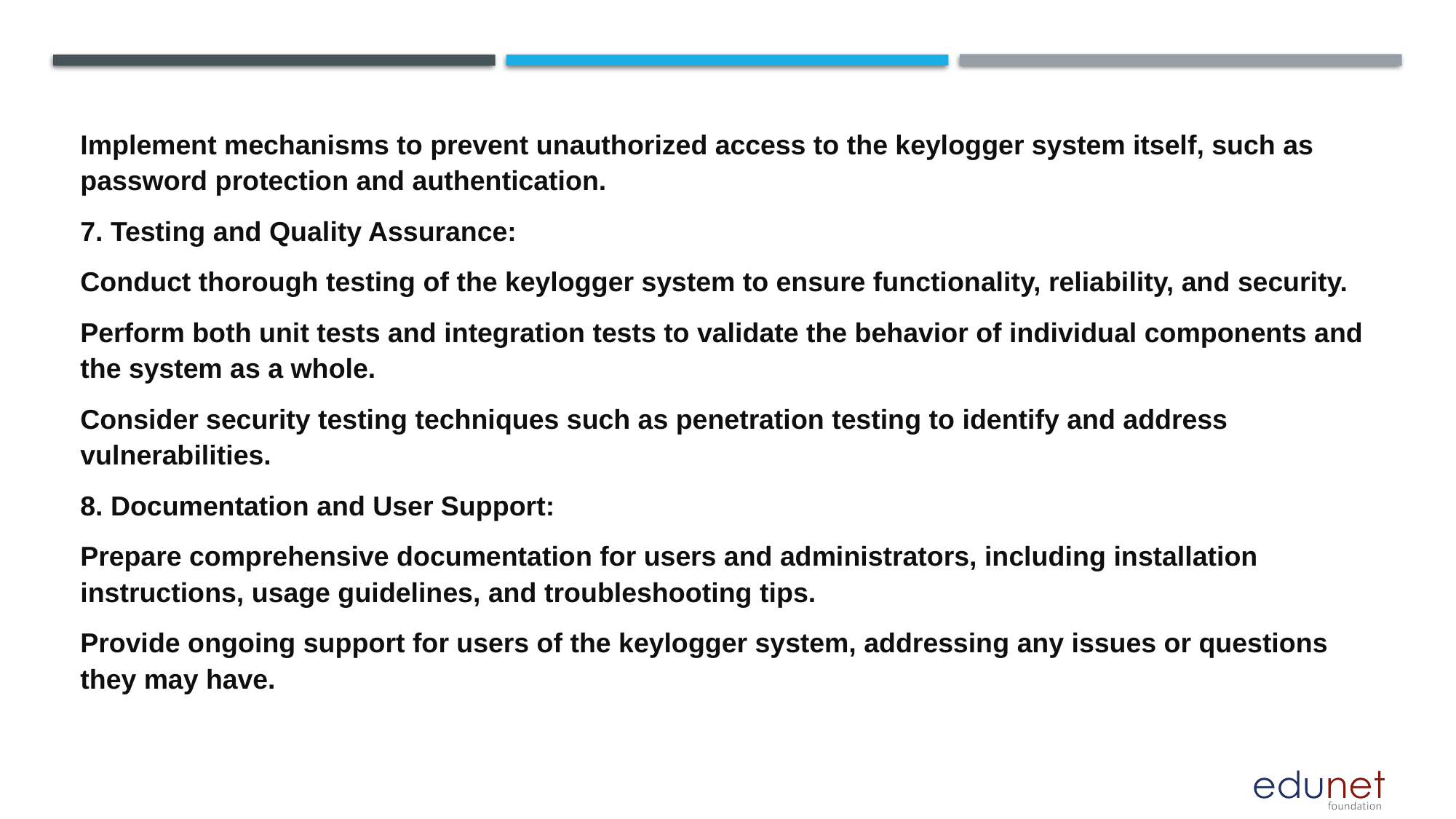

#
Implement mechanisms to prevent unauthorized access to the keylogger system itself, such as password protection and authentication.
7. Testing and Quality Assurance:
Conduct thorough testing of the keylogger system to ensure functionality, reliability, and security.
Perform both unit tests and integration tests to validate the behavior of individual components and the system as a whole.
Consider security testing techniques such as penetration testing to identify and address vulnerabilities.
8. Documentation and User Support:
Prepare comprehensive documentation for users and administrators, including installation instructions, usage guidelines, and troubleshooting tips.
Provide ongoing support for users of the keylogger system, addressing any issues or questions they may have.